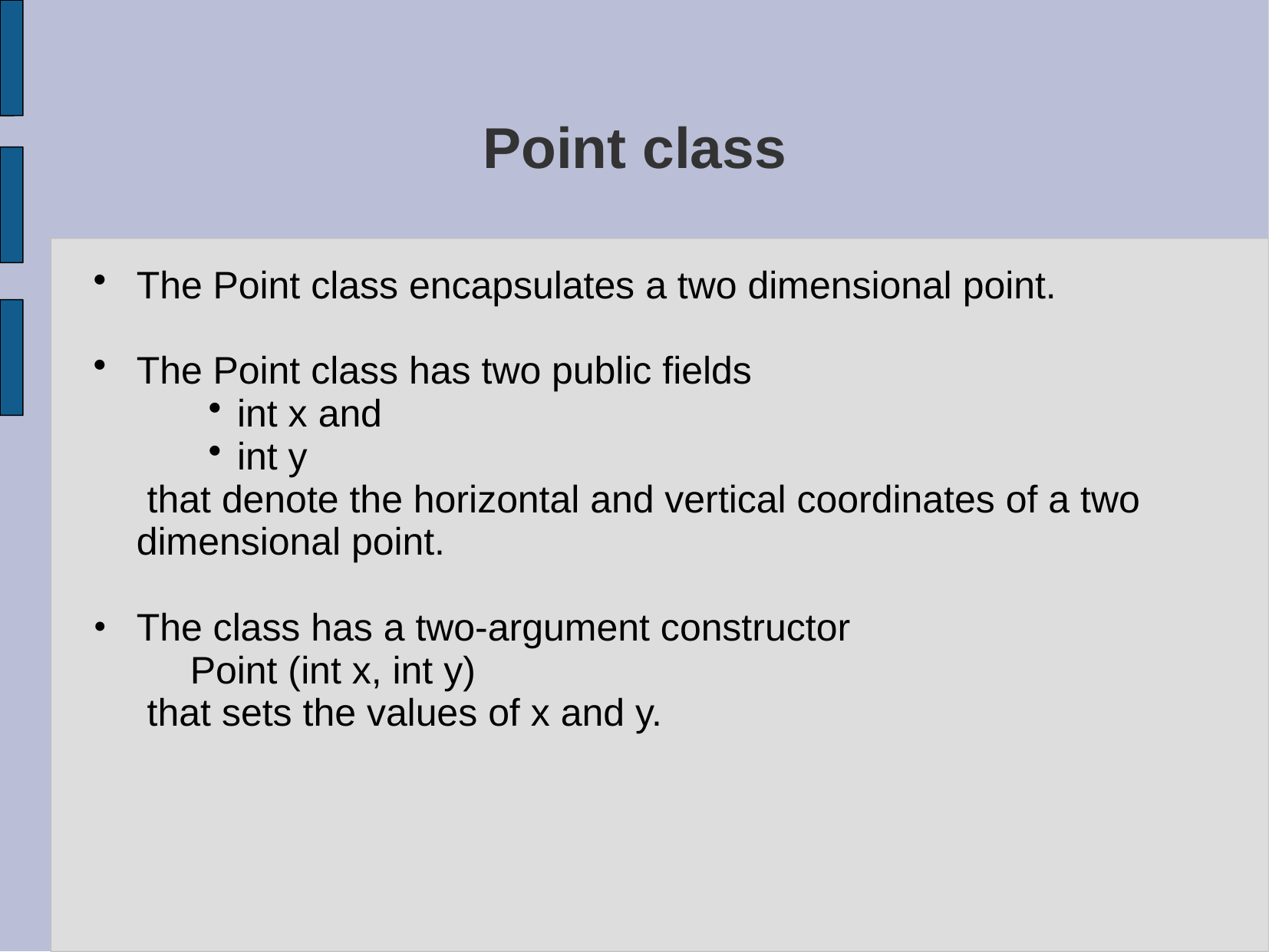

# Point class
The Point class encapsulates a two dimensional point.
The Point class has two public fields
int x and
int y
     that denote the horizontal and vertical coordinates of a two dimensional point.
The class has a two-argument constructor
	     Point (int x, int y)
     that sets the values of x and y.